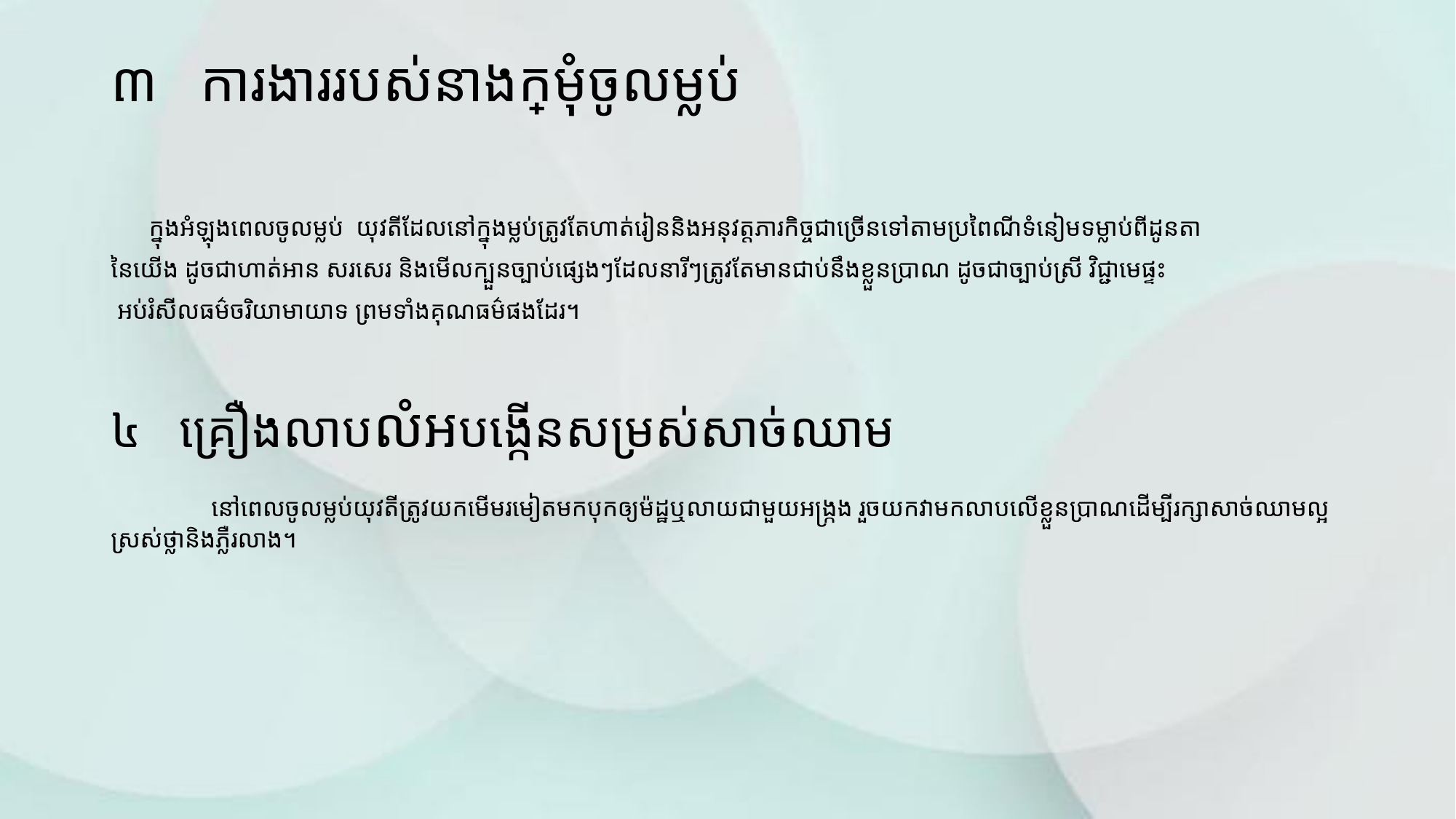

# ៣   ការងាររបស់នាងក្រមុំចូលម្លប់

      ក្នុងអំឡុងពេលចូលម្លប់  យុវតីដែលនៅក្នុងម្លប់ត្រូវតែហាត់រៀននិងអនុវត្តភារកិច្ចជាច្រើនទៅតាមប្រពៃណីទំនៀមទម្លាប់ពីដូនតា
នៃយើង ដូចជាហាត់អាន​ សរសេរ និងមើលក្បួនច្បាប់ផ្សេងៗដែលនារីៗត្រូវតែមានជាប់នឹងខ្លួនប្រាណ ដូចជាច្បាប់ស្រី វិជ្ជាមេផ្ទះ
 អប់រំសីលធម៌ចរិយាមាយាទ ព្រមទាំងគុណធម៌ផងដែរ។

៤   គ្រឿងលាបលំអបង្កើនសម្រស់សាច់ឈាម
        នៅពេលចូលម្លប់យុវតីត្រូវយកមើមរមៀតមកបុកឲ្យម៉ដ្ឋឬលាយជាមួយអង្រ្កង រួចយកវាមកលាបលើខ្លួនប្រាណដើម្បីរក្សាសាច់ឈាមល្អស្រស់ថ្លានិងភ្លឺរលាង។